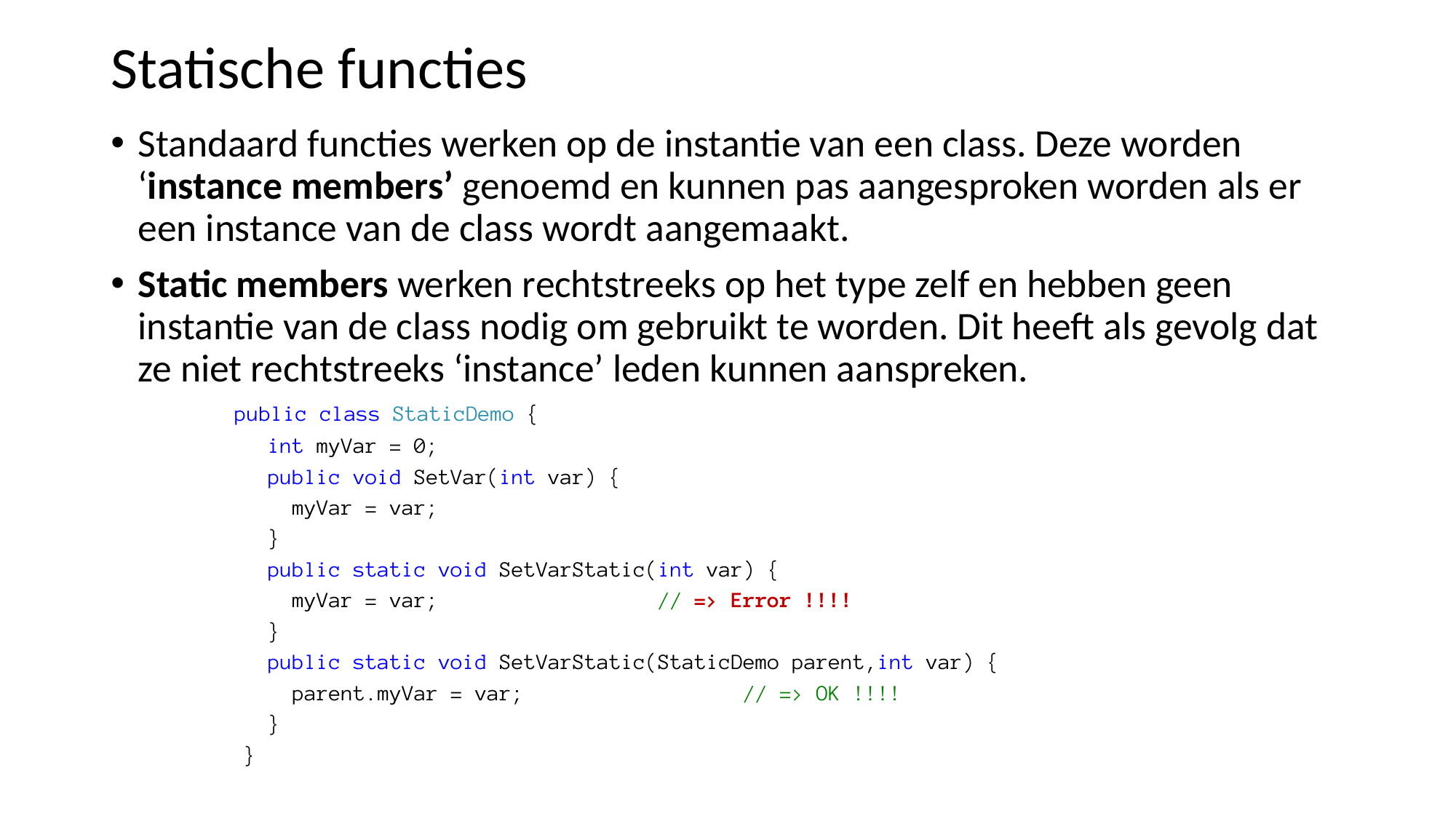

# Statische functies
Standaard functies werken op de instantie van een class. Deze worden ‘instance members’ genoemd en kunnen pas aangesproken worden als er een instance van de class wordt aangemaakt.
Static members werken rechtstreeks op het type zelf en hebben geen instantie van de class nodig om gebruikt te worden. Dit heeft als gevolg dat ze niet rechtstreeks ‘instance’ leden kunnen aanspreken.
 public class StaticDemo {
    int myVar = 0;
    public void SetVar(int var) {
      myVar = var;
    }
    public static void SetVarStatic(int var) {
      myVar = var;                  // => Error !!!!
    }
    public static void SetVarStatic(StaticDemo parent,int var) {
      parent.myVar = var;                  // => OK !!!!
    }
  }